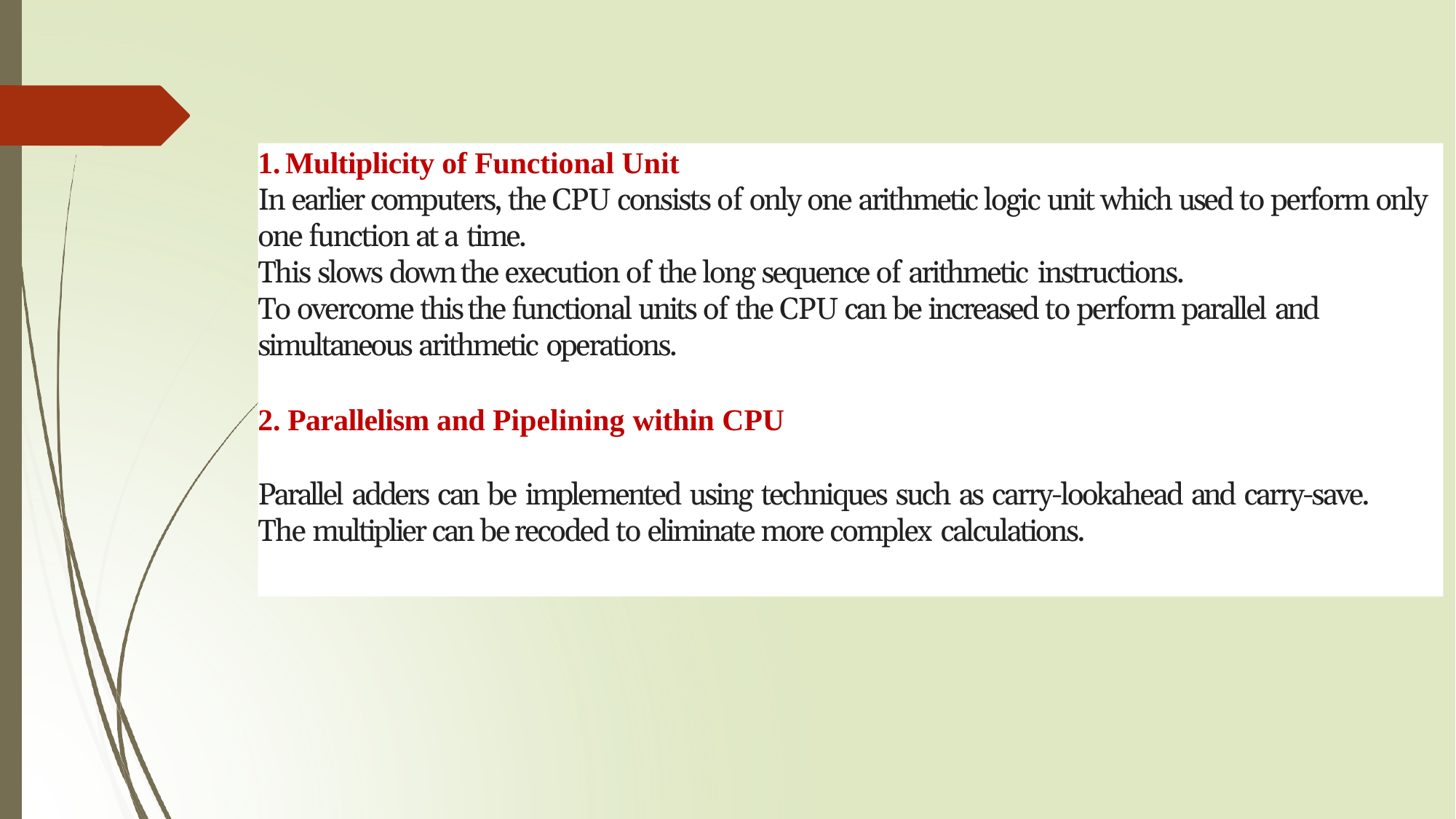

Multiplicity of Functional Unit
In earlier computers, the CPU consists of only one arithmetic logic unit which used to perform only  one function at a time.
This slows down the execution of the long sequence of arithmetic instructions.
To overcome this the functional units of the CPU can be increased to perform parallel and
simultaneous arithmetic operations.

Parallelism and Pipelining within CPU

Parallel adders can be implemented using techniques such as carry-lookahead and carry-save.
The multiplier can be recoded to eliminate more complex calculations.